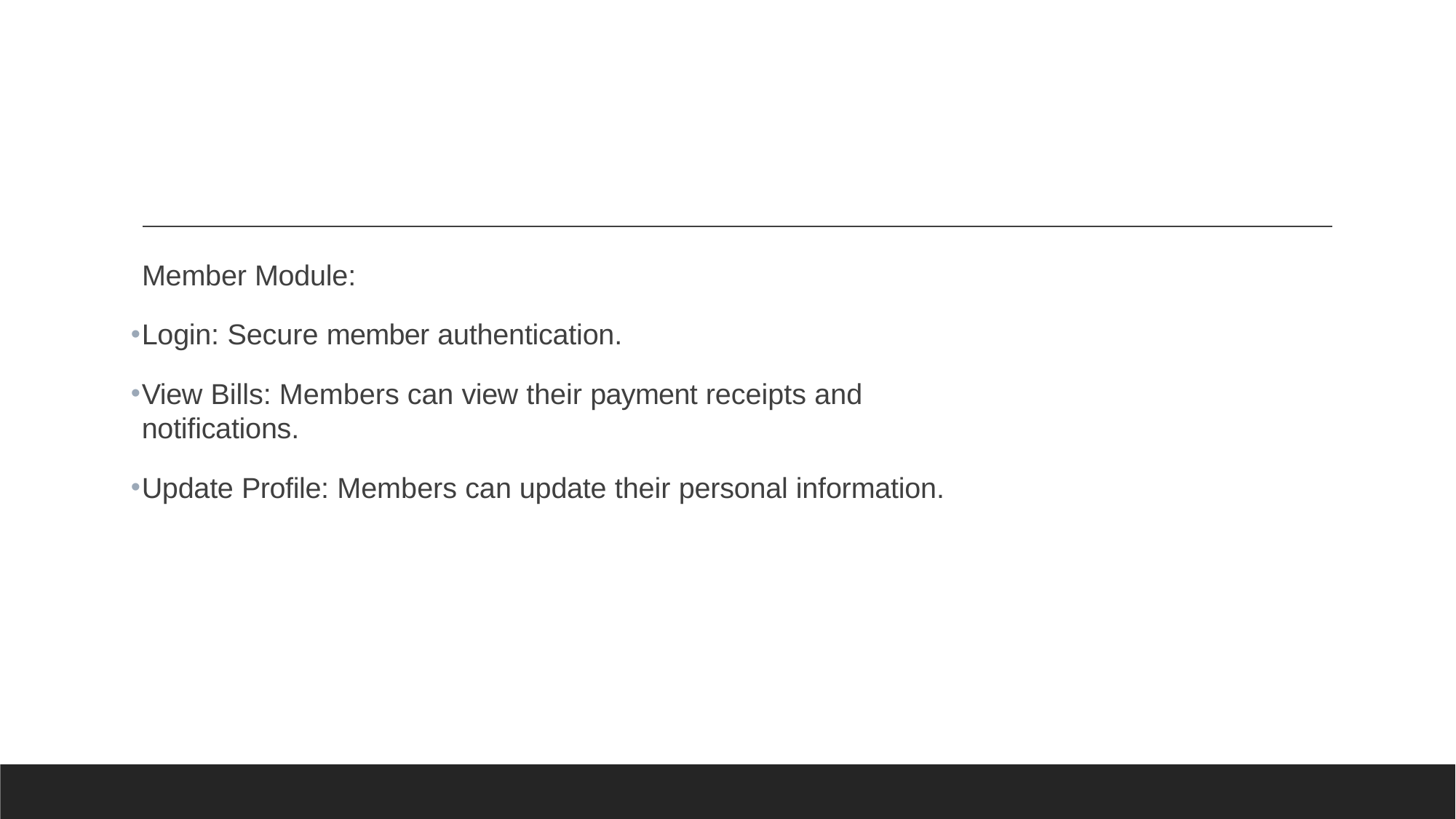

Member Module:
Login: Secure member authentication.
View Bills: Members can view their payment receipts and notifications.
Update Profile: Members can update their personal information.